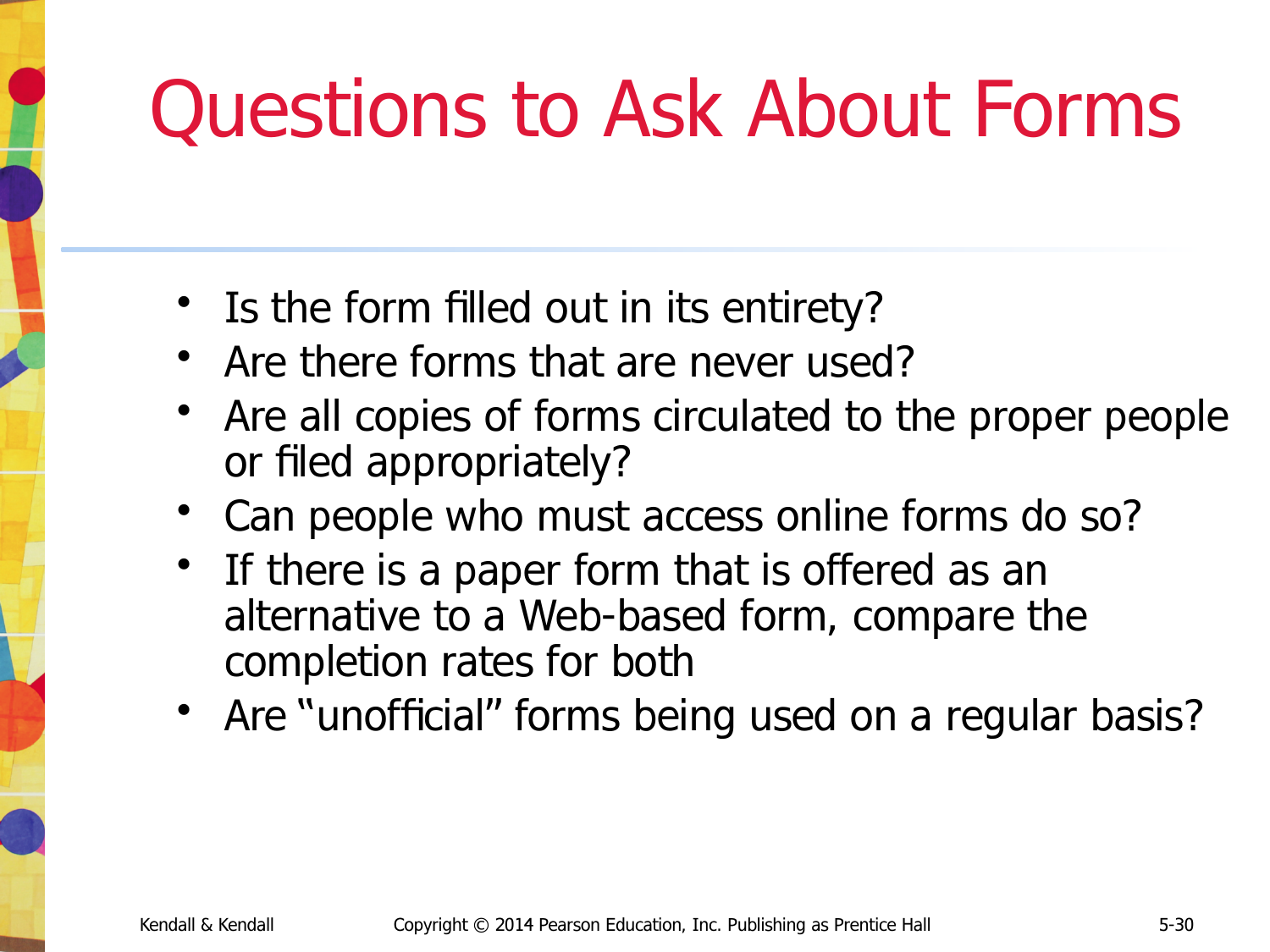

# Questions to Ask About Forms
Is the form filled out in its entirety?
Are there forms that are never used?
Are all copies of forms circulated to the proper people or filed appropriately?
Can people who must access online forms do so?
If there is a paper form that is offered as an alternative to a Web-based form, compare the completion rates for both
Are “unofficial” forms being used on a regular basis?
Kendall & Kendall	Copyright © 2014 Pearson Education, Inc. Publishing as Prentice Hall
5-30